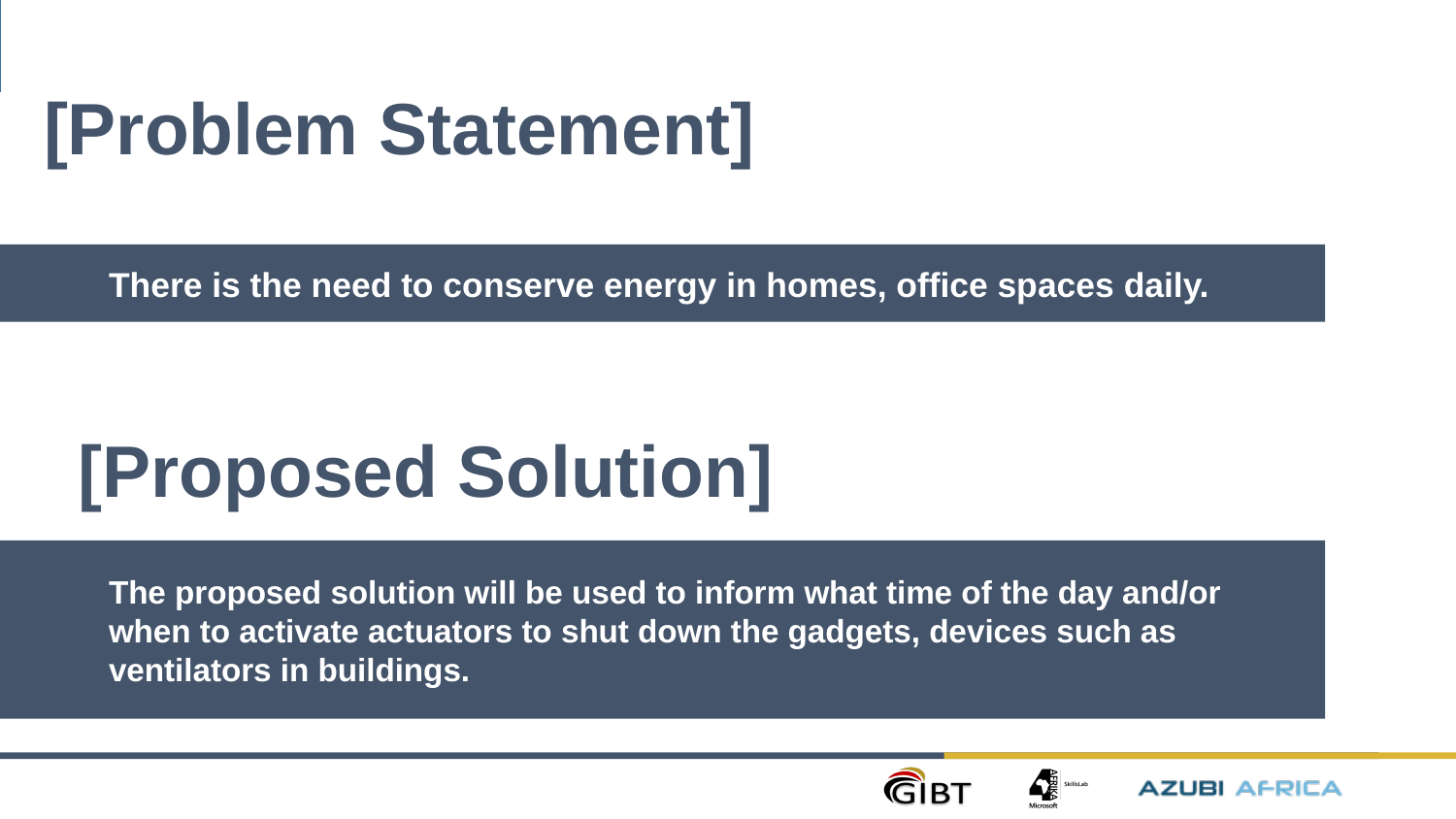

[NAME]
[Problem Statement]

There is the need to conserve energy in homes, office spaces daily.
 [Proposed Solution]
The proposed solution will be used to inform what time of the day and/or when to activate actuators to shut down the gadgets, devices such as ventilators in buildings.